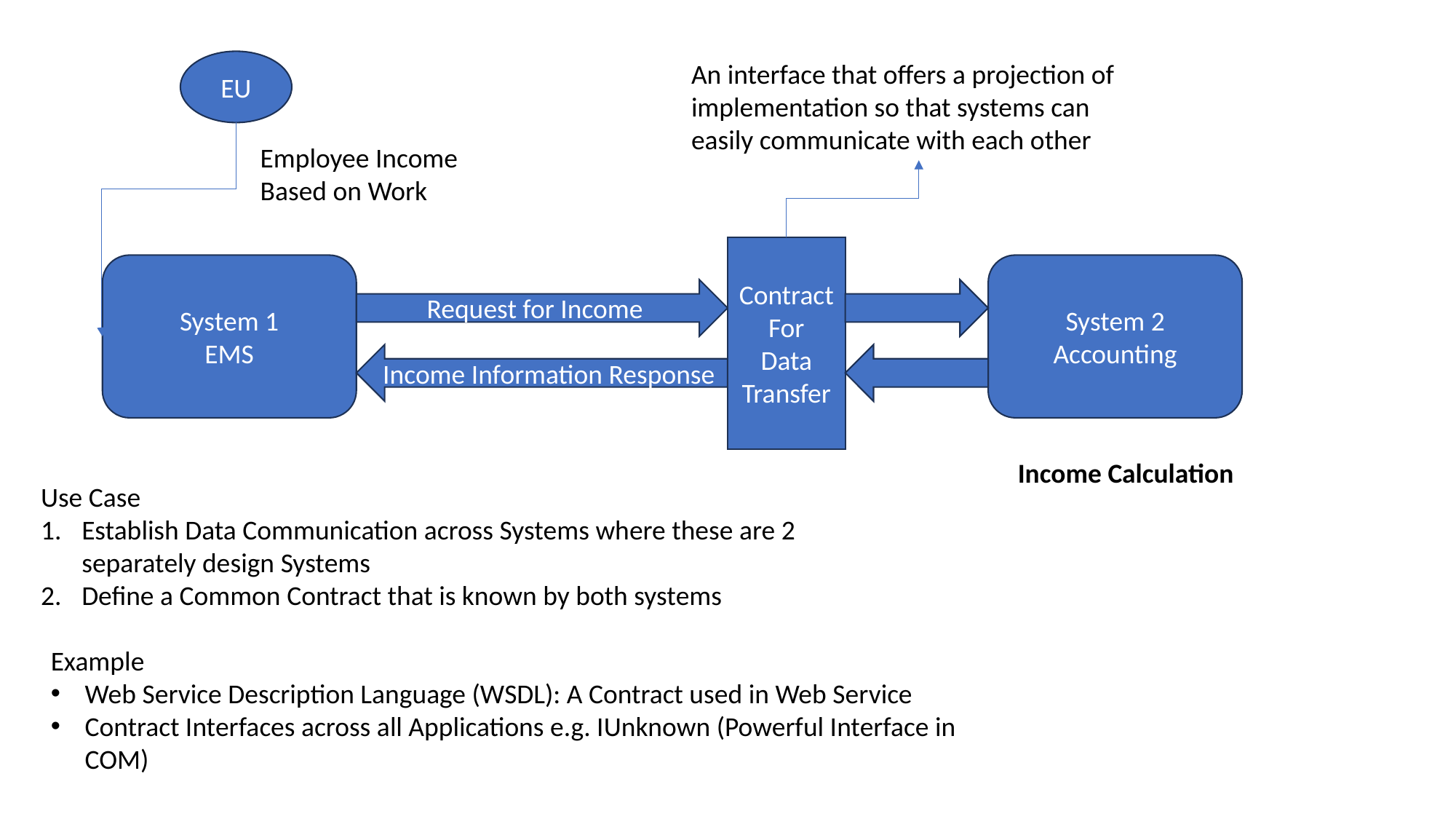

EU
An interface that offers a projection of implementation so that systems can easily communicate with each other
Employee Income Based on Work
Contract
For
Data
Transfer
System 1
EMS
System 2
Accounting
Request for Income

Income Information Response
Income Calculation
Use Case
Establish Data Communication across Systems where these are 2 separately design Systems
Define a Common Contract that is known by both systems
Example
Web Service Description Language (WSDL): A Contract used in Web Service
Contract Interfaces across all Applications e.g. IUnknown (Powerful Interface in COM)